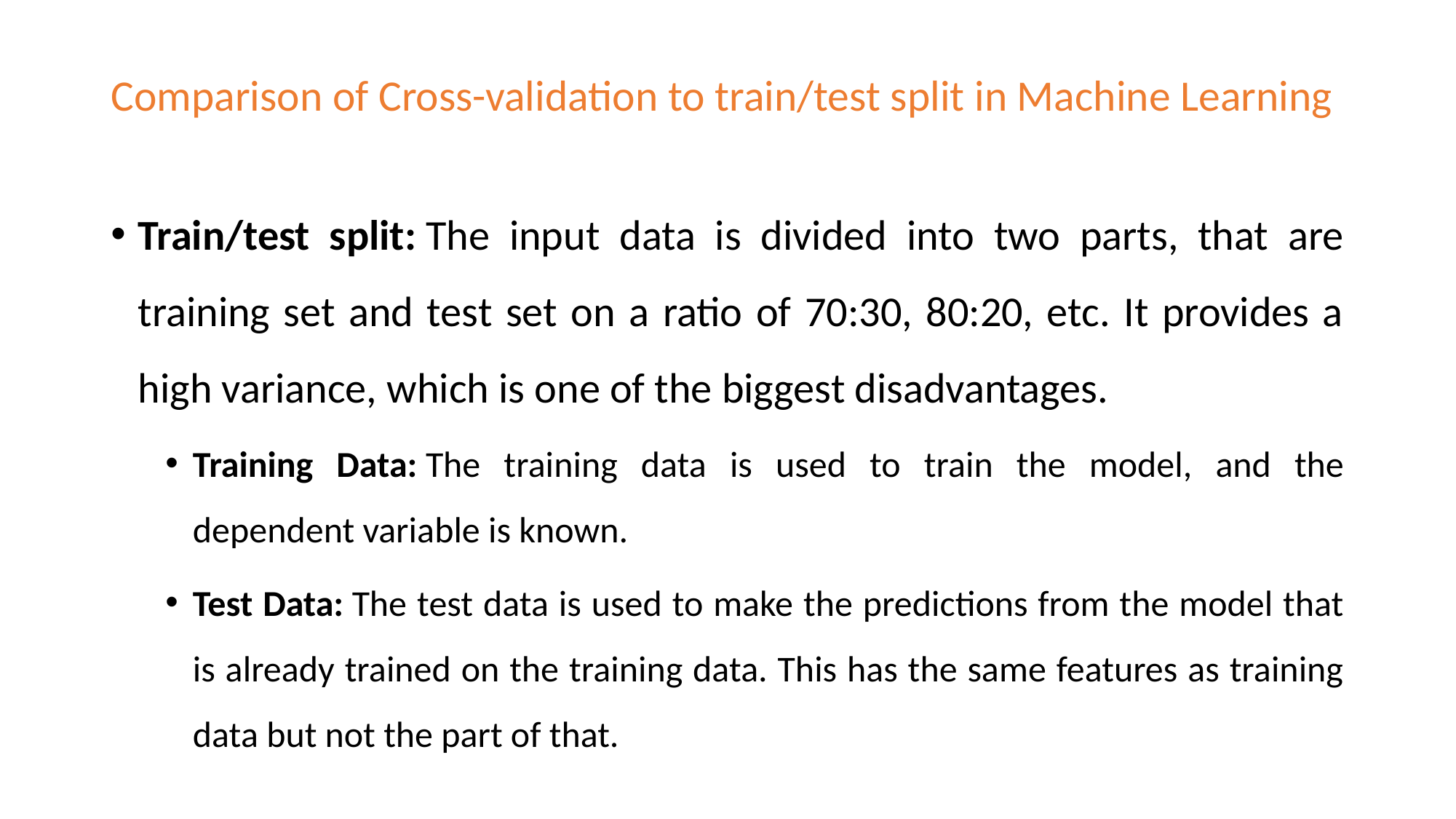

# Comparison of Cross-validation to train/test split in Machine Learning
Train/test split: The input data is divided into two parts, that are training set and test set on a ratio of 70:30, 80:20, etc. It provides a high variance, which is one of the biggest disadvantages.
Training Data: The training data is used to train the model, and the dependent variable is known.
Test Data: The test data is used to make the predictions from the model that is already trained on the training data. This has the same features as training data but not the part of that.